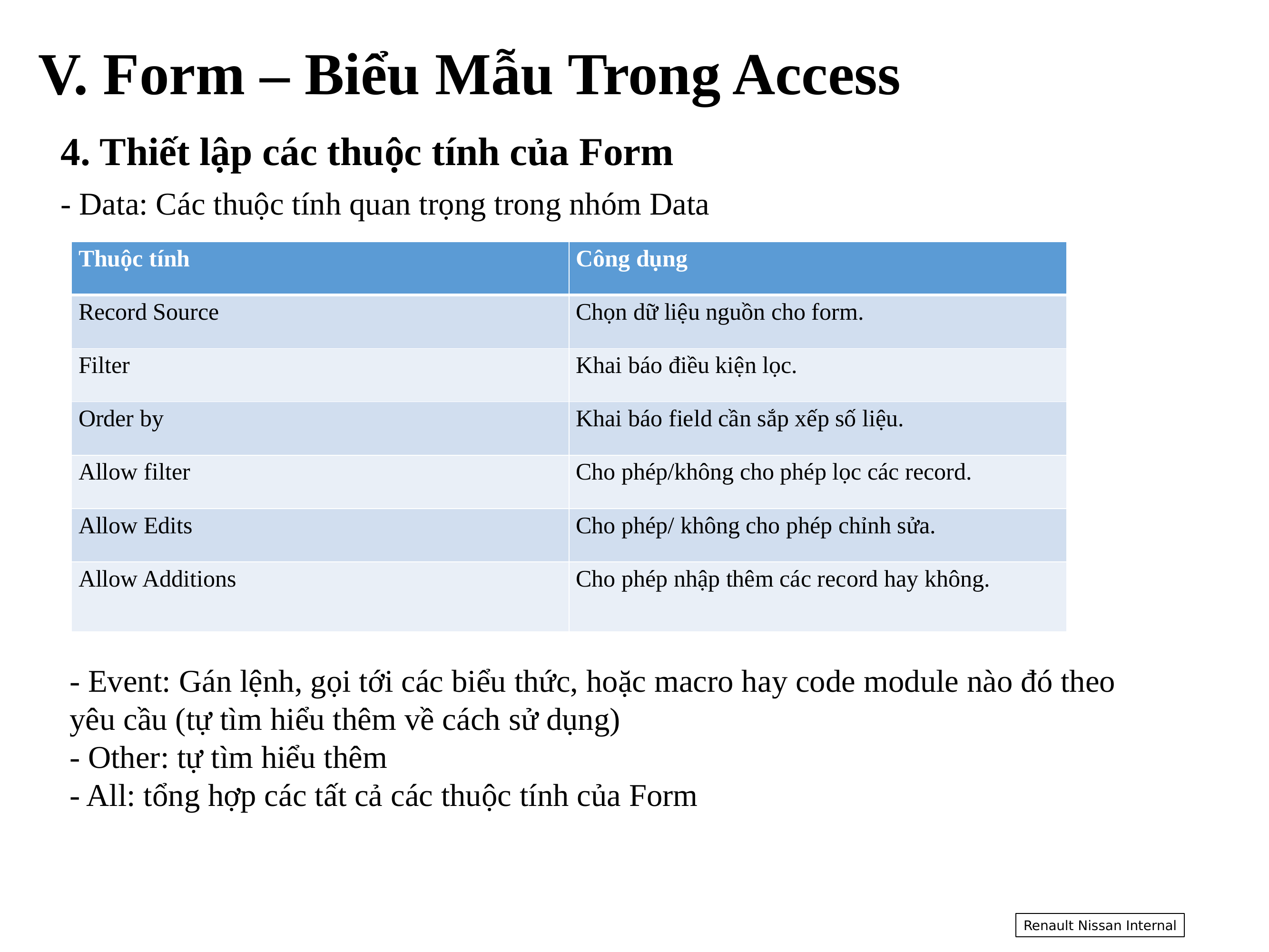

V. Form – Biểu Mẫu Trong Access
4. Thiết lập các thuộc tính của Form
- Data: Các thuộc tính quan trọng trong nhóm Data
| Thuộc tính | Công dụng |
| --- | --- |
| Record Source | Chọn dữ liệu nguồn cho form. |
| Filter | Khai báo điều kiện lọc. |
| Order by | Khai báo field cần sắp xếp số liệu. |
| Allow filter | Cho phép/không cho phép lọc các record. |
| Allow Edits | Cho phép/ không cho phép chỉnh sửa. |
| Allow Additions | Cho phép nhập thêm các record hay không. |
- Event: Gán lệnh, gọi tới các biểu thức, hoặc macro hay code module nào đó theo yêu cầu (tự tìm hiểu thêm về cách sử dụng)
- Other: tự tìm hiểu thêm
- All: tổng hợp các tất cả các thuộc tính của Form